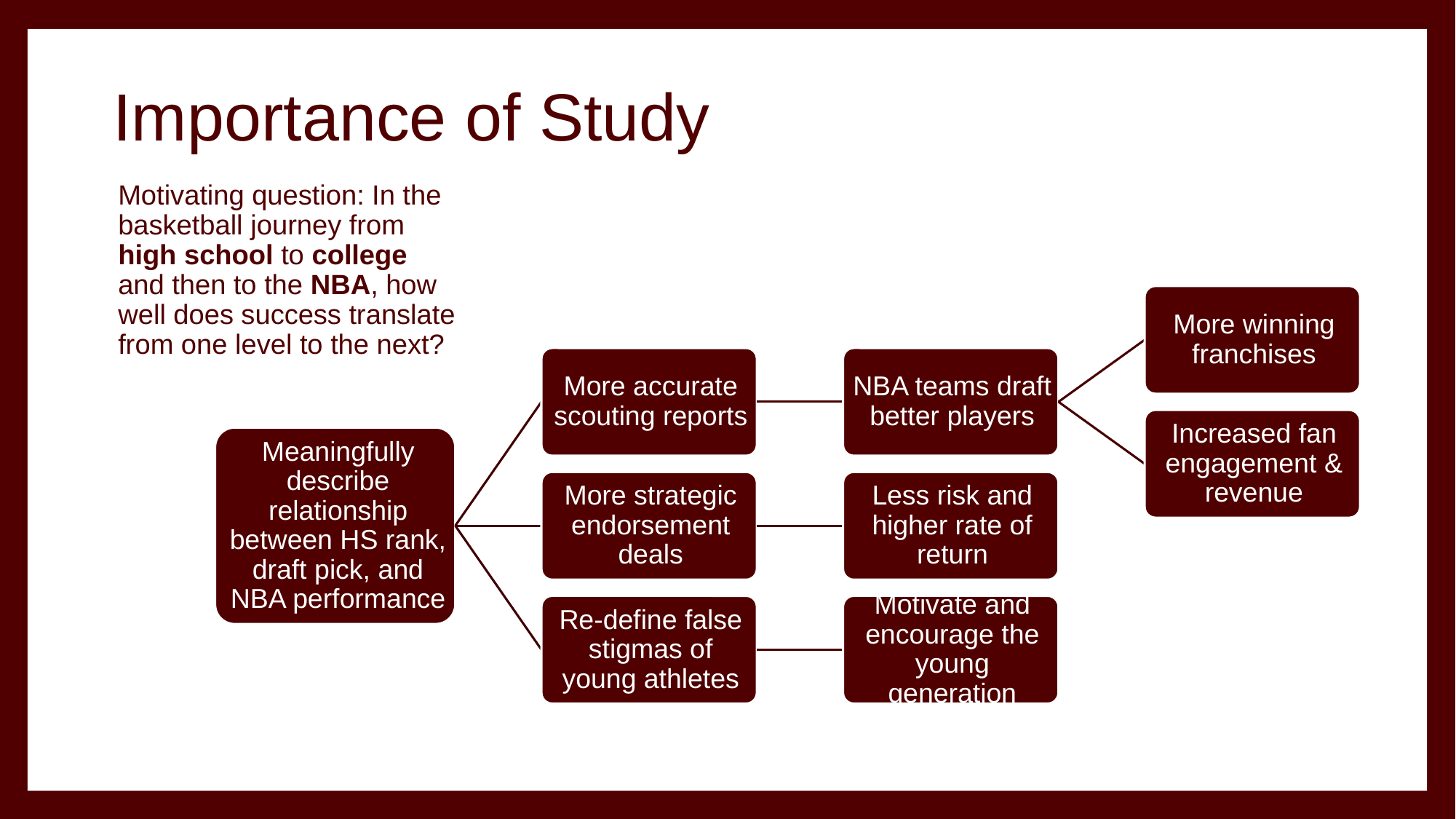

# Importance of Study
Motivating question: In the basketball journey from high school to college and then to the NBA, how well does success translate from one level to the next?

Meaningfully describe relationship between HS rank, draft pick, and NBA performance

More accurate scouting reports

NBA teams draft better players

More winning franchises

Increased fan engagement & revenue

More strategic endorsement deals

Less risk and higher rate of return

Re-define false stigmas of young athletes

Motivate and encourage the young generation